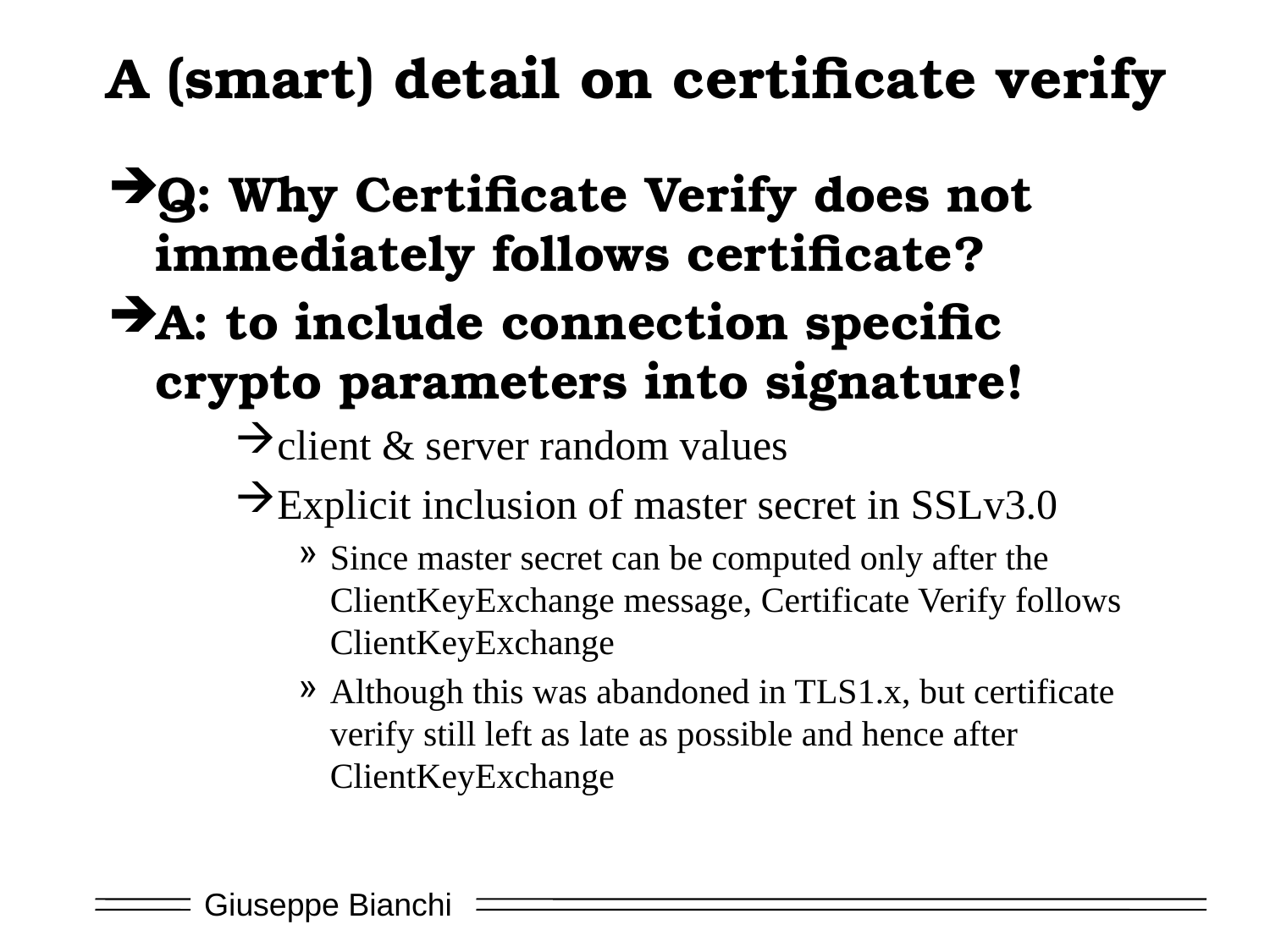

# A (smart) detail on certificate verify
Q: Why Certificate Verify does not immediately follows certificate?
A: to include connection specific crypto parameters into signature!
client & server random values
Explicit inclusion of master secret in SSLv3.0
Since master secret can be computed only after the ClientKeyExchange message, Certificate Verify follows ClientKeyExchange
Although this was abandoned in TLS1.x, but certificate verify still left as late as possible and hence after ClientKeyExchange